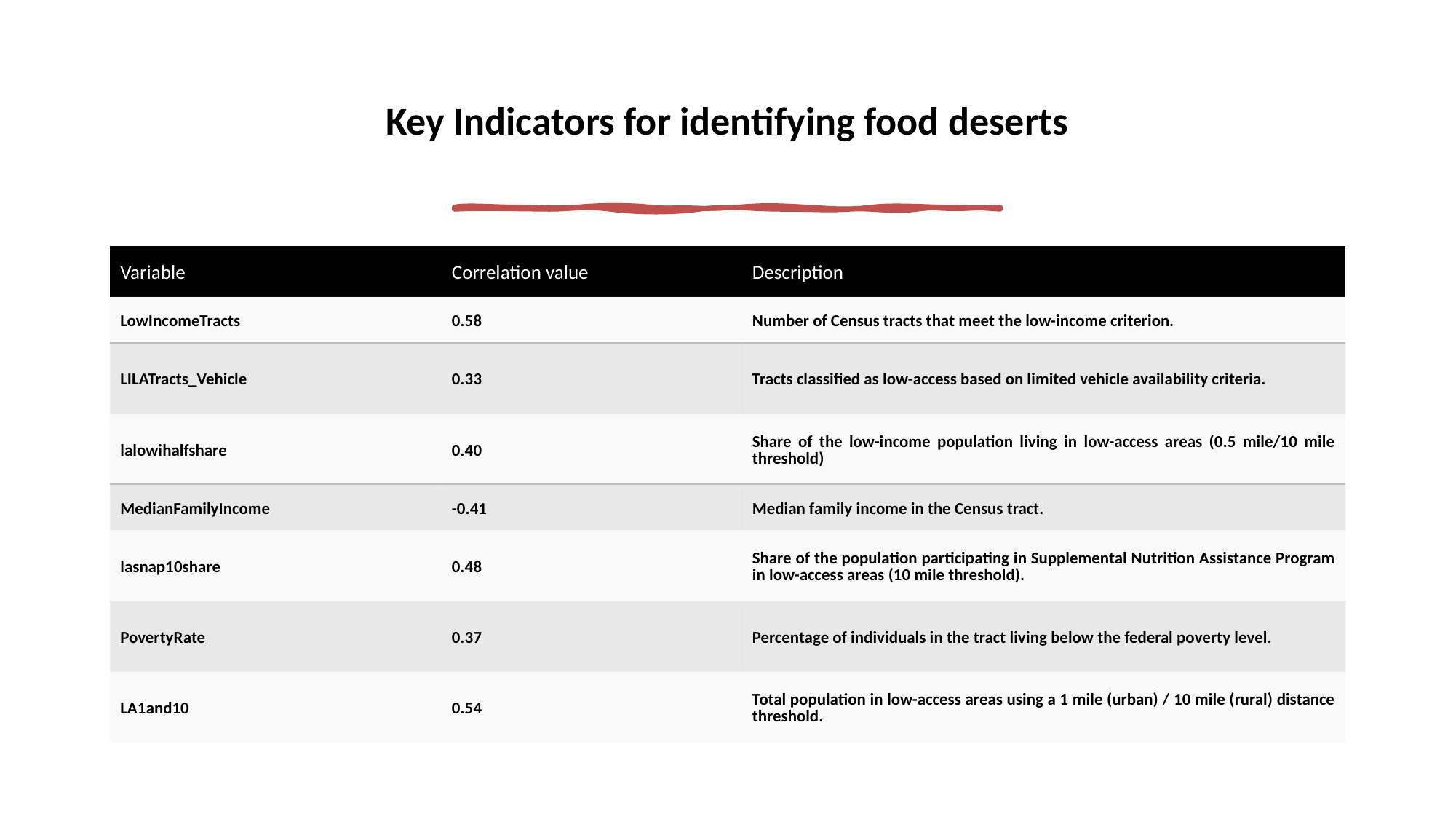

# Key Indicators for identifying food deserts

| Variable | Correlation value | Description |
| --- | --- | --- |
| LowIncomeTracts | 0.58 | Number of Census tracts that meet the low-income criterion. |
| LILATracts\_Vehicle | 0.33 | Tracts classified as low-access based on limited vehicle availability criteria. |
| lalowihalfshare | 0.40 | Share of the low-income population living in low-access areas (0.5 mile/10 mile threshold) |
| MedianFamilyIncome | -0.41 | Median family income in the Census tract. |
| lasnap10share | 0.48 | Share of the population participating in Supplemental Nutrition Assistance Program in low-access areas (10 mile threshold). |
| PovertyRate | 0.37 | Percentage of individuals in the tract living below the federal poverty level. |
| LA1and10 | 0.54 | Total population in low-access areas using a 1 mile (urban) / 10 mile (rural) distance threshold. |